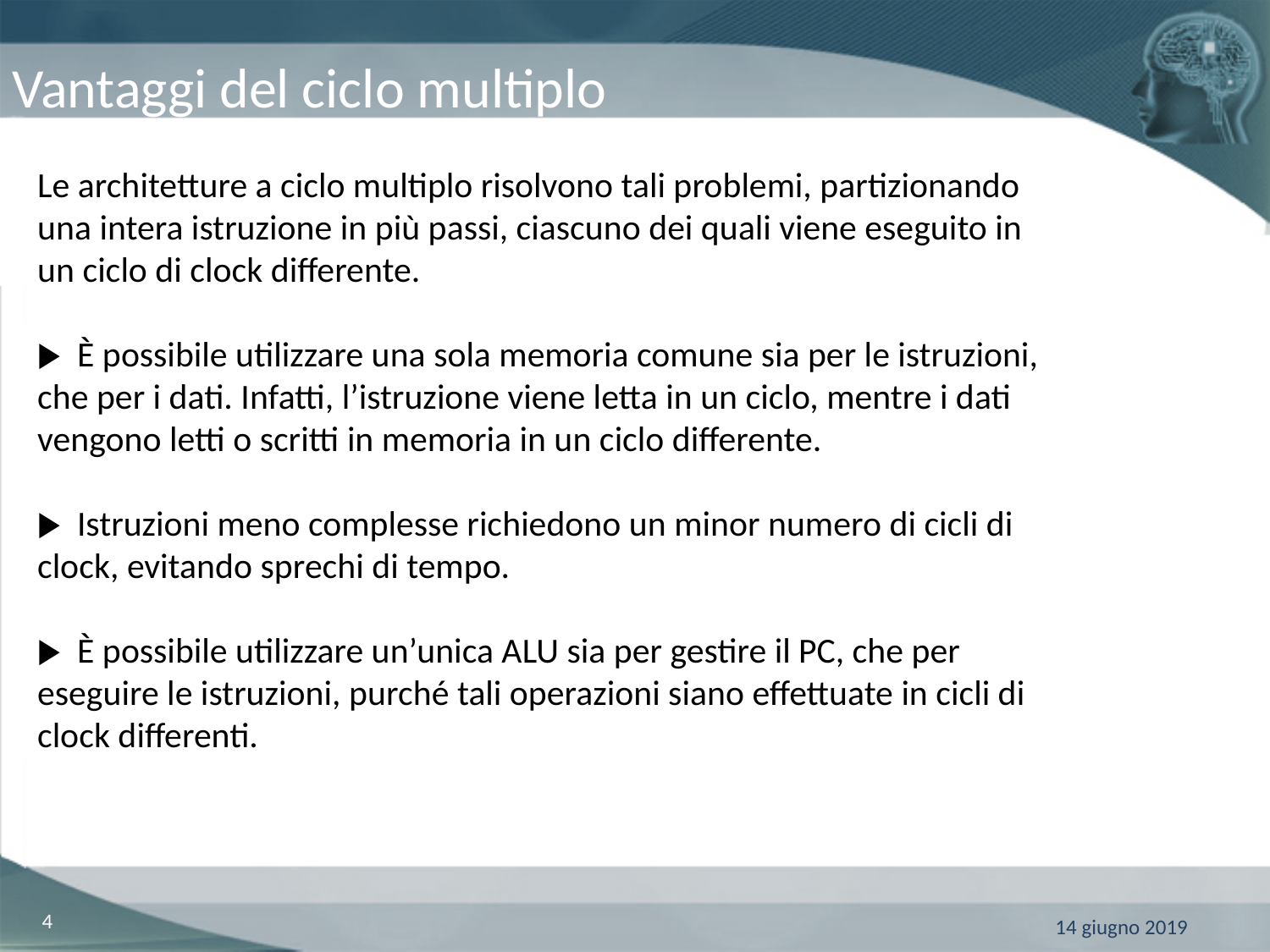

Vantaggi del ciclo multiplo
Le architetture a ciclo multiplo risolvono tali problemi, partizionando una intera istruzione in più passi, ciascuno dei quali viene eseguito in un ciclo di clock differente.

▶  È possibile utilizzare una sola memoria comune sia per le istruzioni, che per i dati. Infatti, l’istruzione viene letta in un ciclo, mentre i dati vengono letti o scritti in memoria in un ciclo differente.

▶  Istruzioni meno complesse richiedono un minor numero di cicli di clock, evitando sprechi di tempo.

▶  È possibile utilizzare un’unica ALU sia per gestire il PC, che per eseguire le istruzioni, purché tali operazioni siano effettuate in cicli di clock differenti.

4
14 giugno 2019